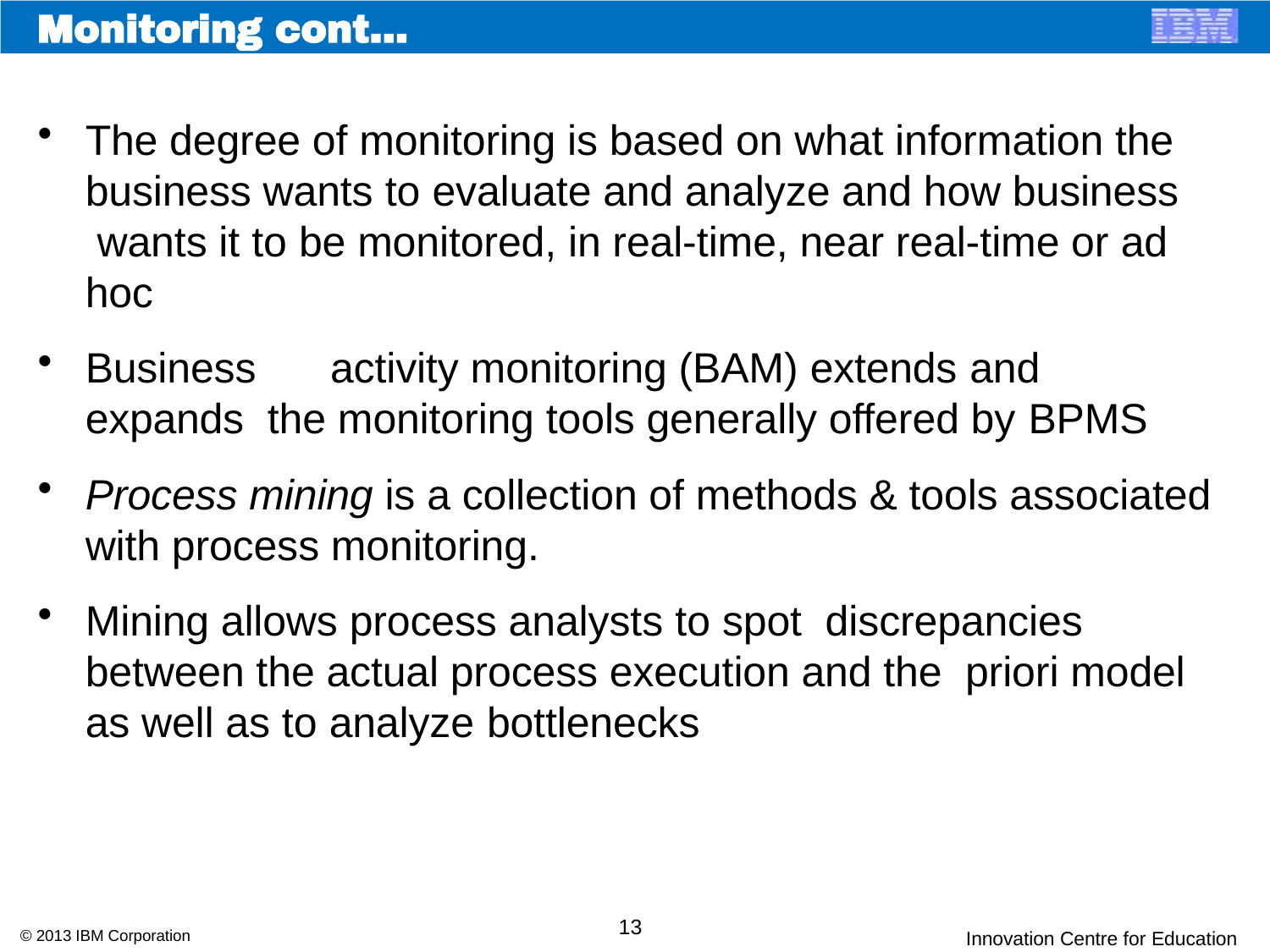

# Monitoring cont…
The degree of monitoring is based on what information the  business wants to evaluate and analyze and how business  wants it to be monitored, in real-time, near real-time or ad  hoc
Business	activity monitoring (BAM) extends and expands  the monitoring tools generally offered by BPMS
Process mining is a collection of methods & tools associated with process monitoring.
Mining allows process analysts to spot  discrepancies between the actual process execution and the  priori model as well as to analyze bottlenecks
13
© 2013 IBM Corporation
Innovation Centre for Education